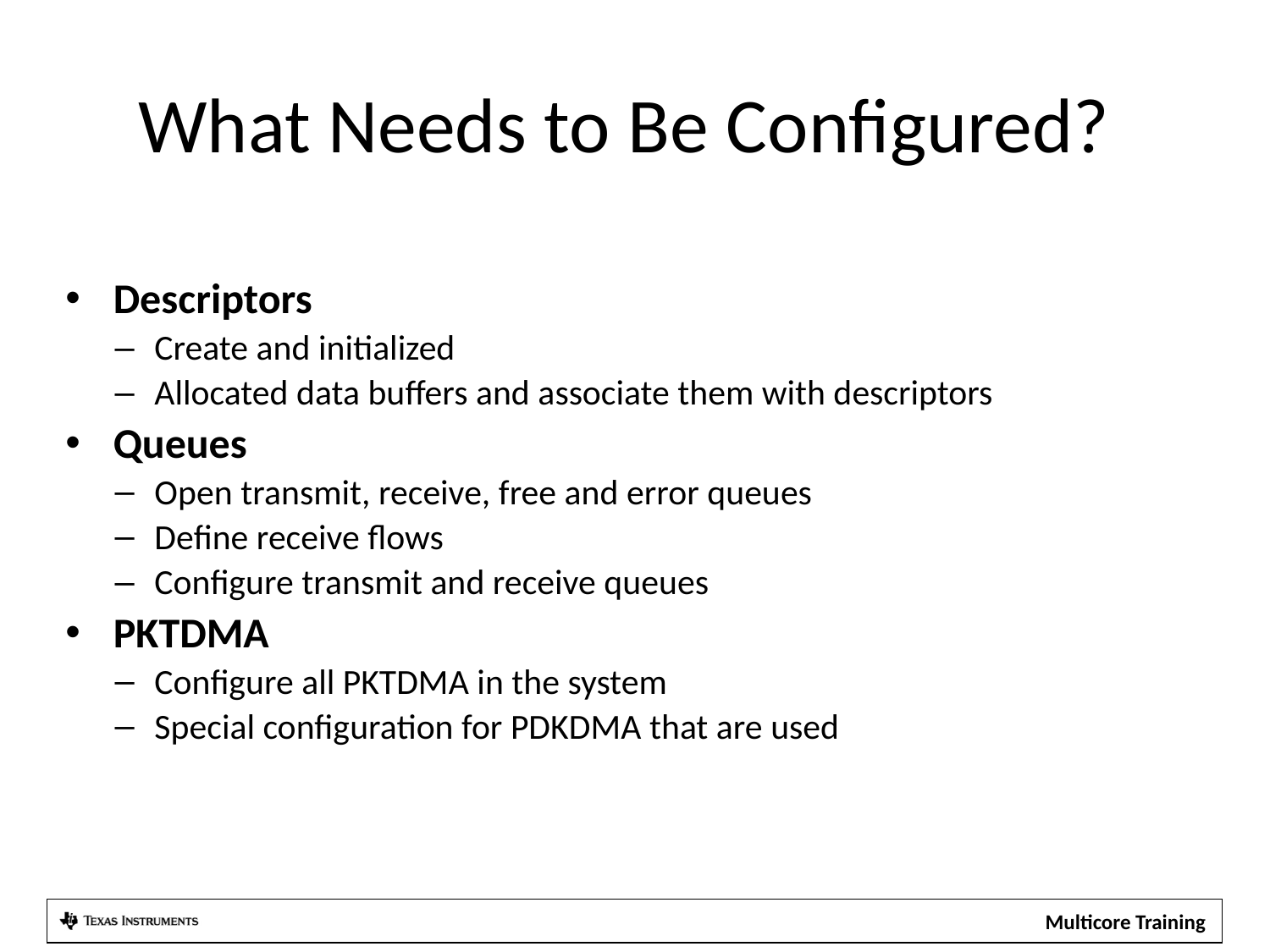

# What Needs to Be Configured?

Descriptors
Create and initialized
Allocated data buffers and associate them with descriptors
Queues
Open transmit, receive, free and error queues
Define receive flows
Configure transmit and receive queues
PKTDMA
Configure all PKTDMA in the system
Special configuration for PDKDMA that are used